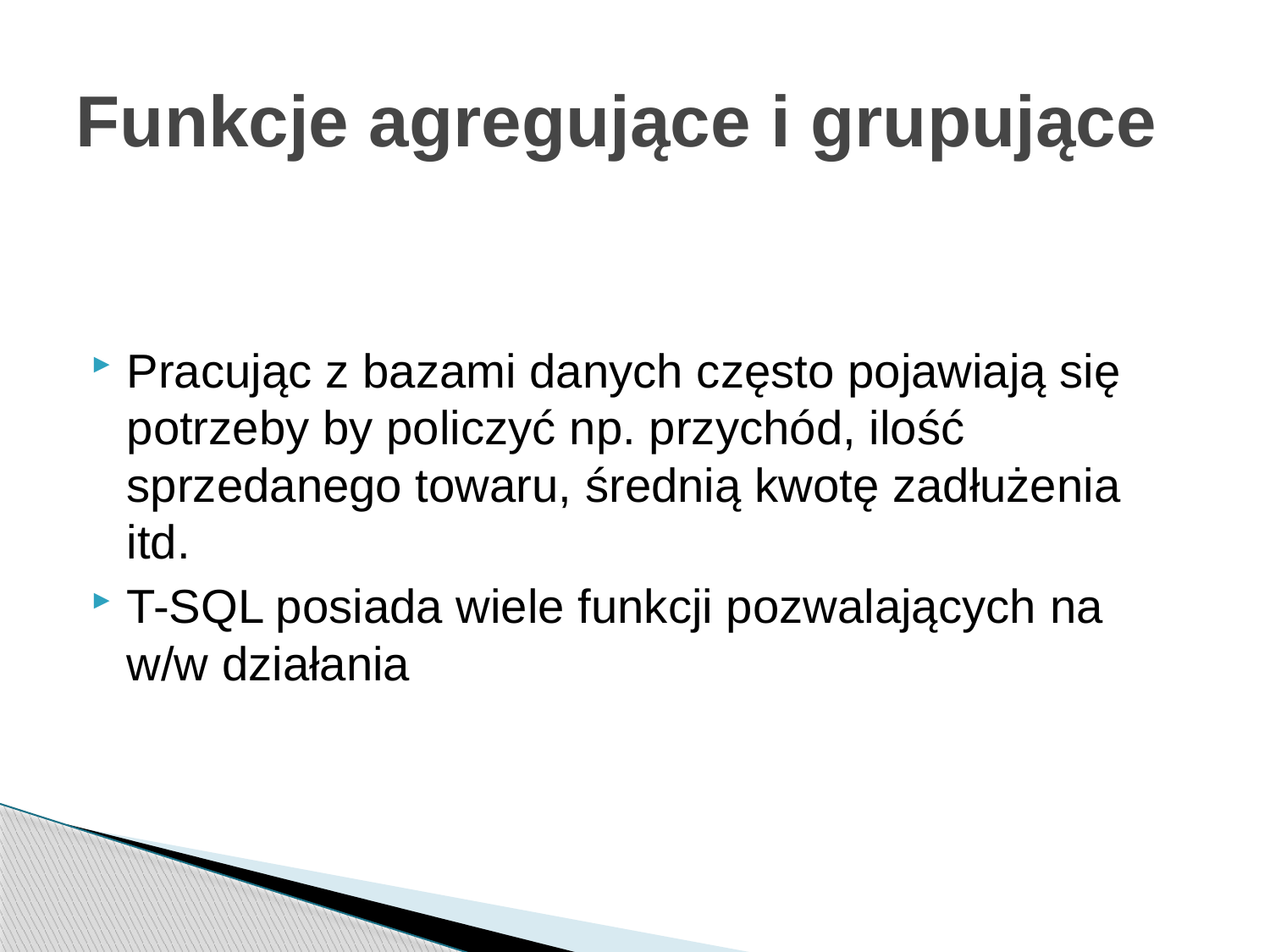

# Funkcje agregujące i grupujące

Pracując z bazami danych często pojawiają się potrzeby by policzyć np. przychód, ilość sprzedanego towaru, średnią kwotę zadłużenia itd.
T-SQL posiada wiele funkcji pozwalających na w/w działania